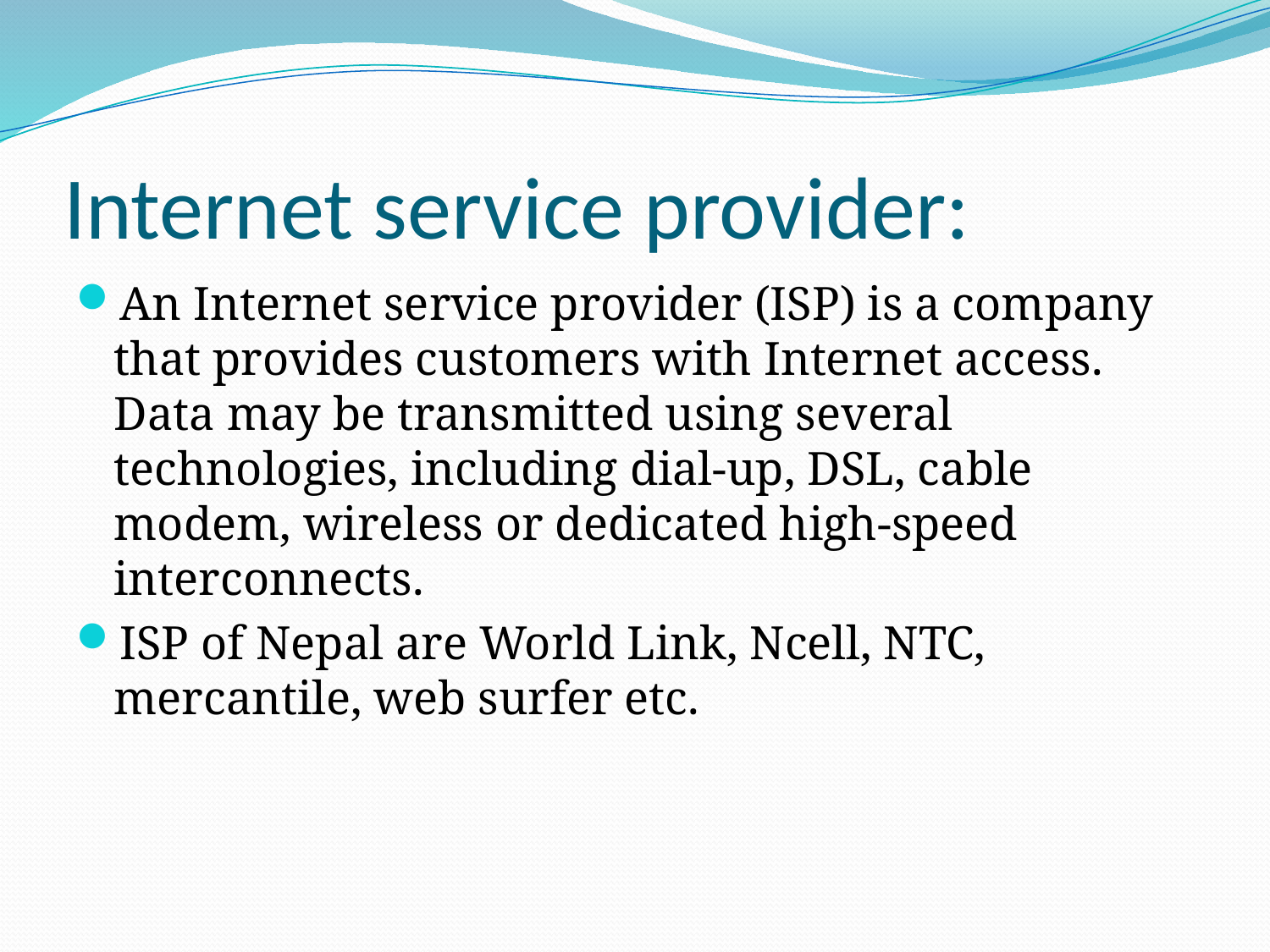

# Internet service provider:
An Internet service provider (ISP) is a company that provides customers with Internet access. Data may be transmitted using several technologies, including dial-up, DSL, cable modem, wireless or dedicated high-speed interconnects.
ISP of Nepal are World Link, Ncell, NTC, mercantile, web surfer etc.